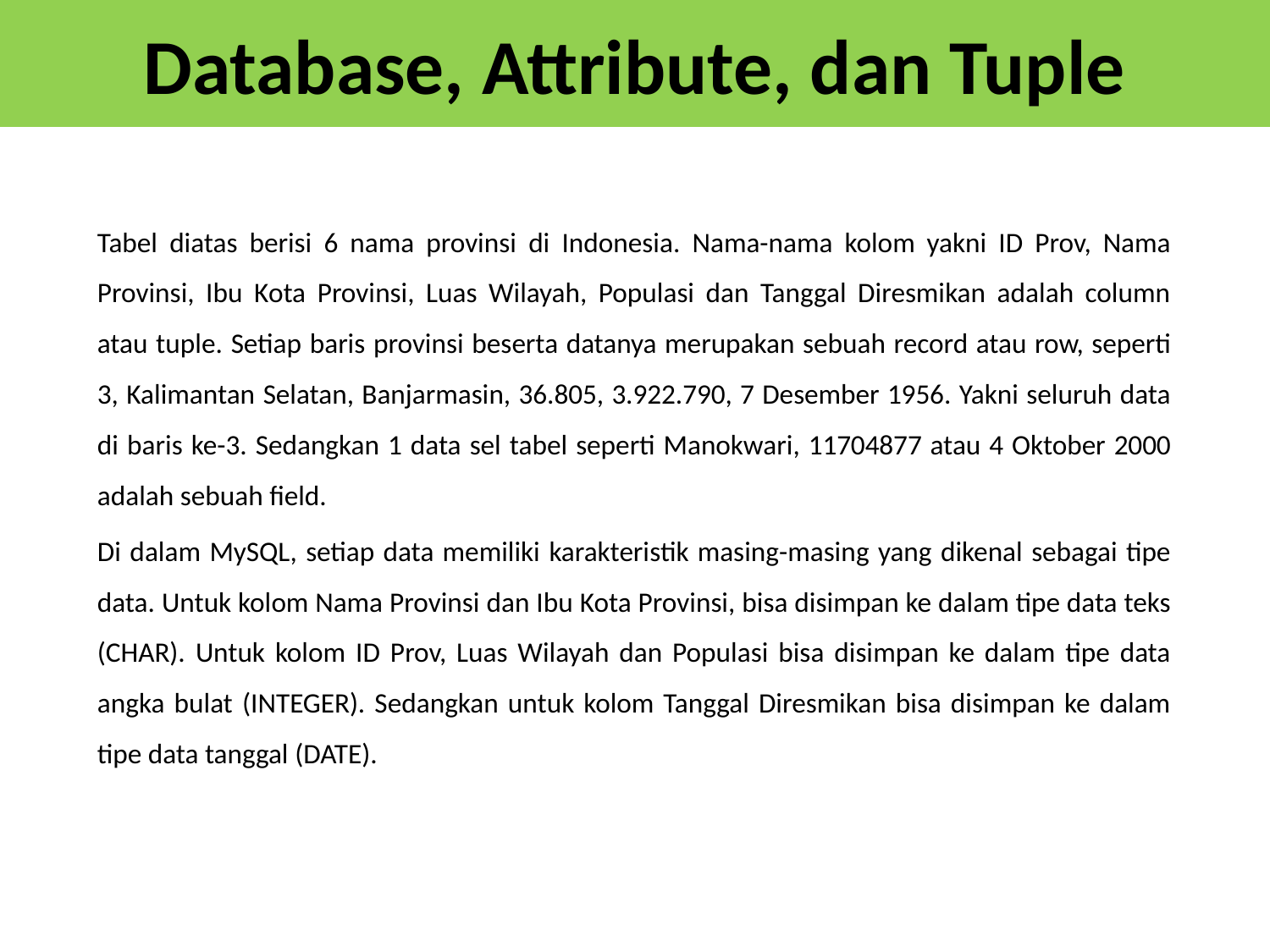

Database, Attribute, dan Tuple
Tabel diatas berisi 6 nama provinsi di Indonesia. Nama-nama kolom yakni ID Prov, Nama Provinsi, Ibu Kota Provinsi, Luas Wilayah, Populasi dan Tanggal Diresmikan adalah column atau tuple. Setiap baris provinsi beserta datanya merupakan sebuah record atau row, seperti 3, Kalimantan Selatan, Banjarmasin, 36.805, 3.922.790, 7 Desember 1956. Yakni seluruh data di baris ke-3. Sedangkan 1 data sel tabel seperti Manokwari, 11704877 atau 4 Oktober 2000 adalah sebuah field.
Di dalam MySQL, setiap data memiliki karakteristik masing-masing yang dikenal sebagai tipe data. Untuk kolom Nama Provinsi dan Ibu Kota Provinsi, bisa disimpan ke dalam tipe data teks (CHAR). Untuk kolom ID Prov, Luas Wilayah dan Populasi bisa disimpan ke dalam tipe data angka bulat (INTEGER). Sedangkan untuk kolom Tanggal Diresmikan bisa disimpan ke dalam tipe data tanggal (DATE).